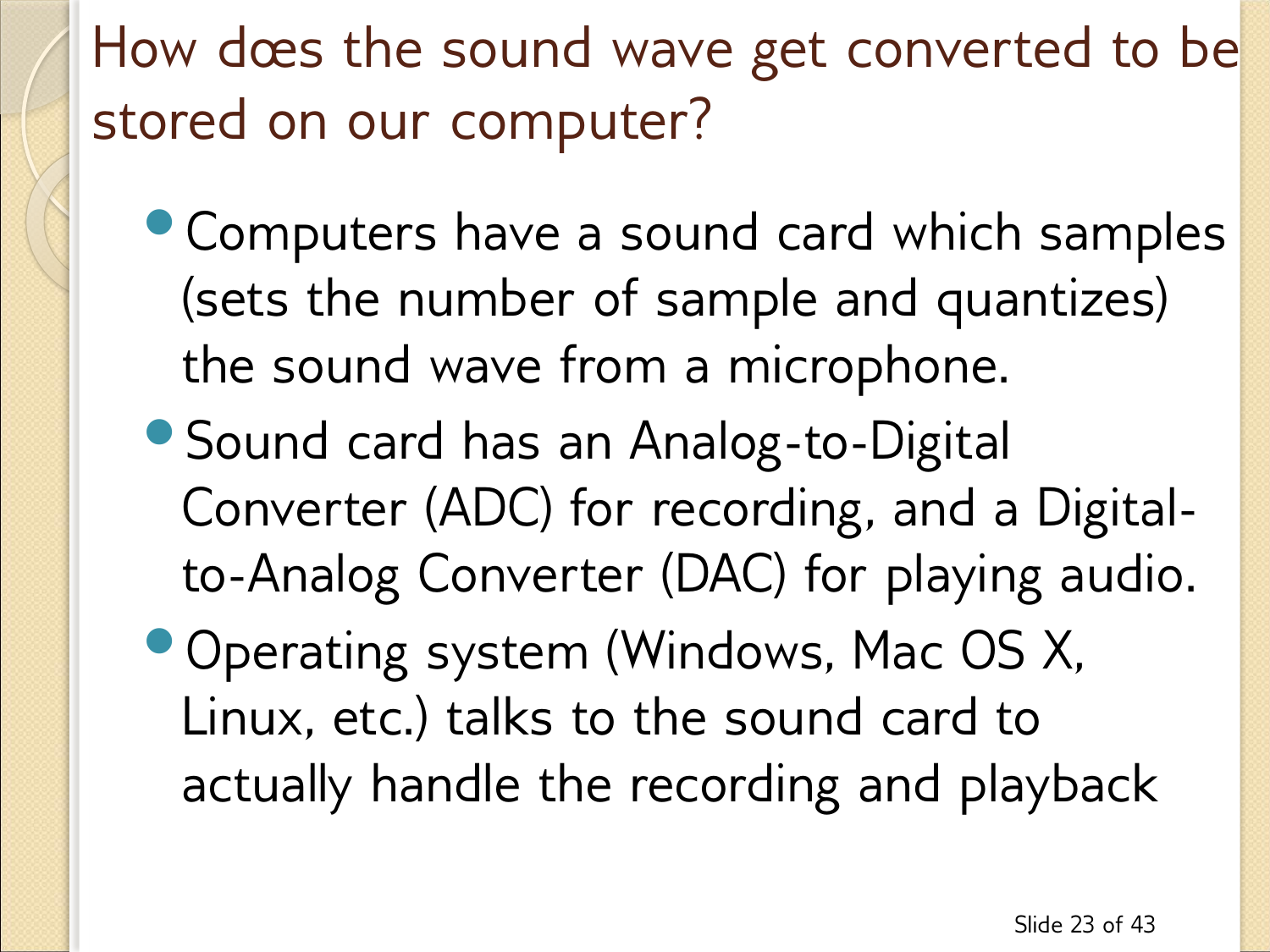

# How does the sound wave get converted to be stored on our computer?
Computers have a sound card which samples (sets the number of sample and quantizes) the sound wave from a microphone.
Sound card has an Analog-to-Digital Converter (ADC) for recording, and a Digital-to-Analog Converter (DAC) for playing audio.
Operating system (Windows, Mac OS X, Linux, etc.) talks to the sound card to actually handle the recording and playback